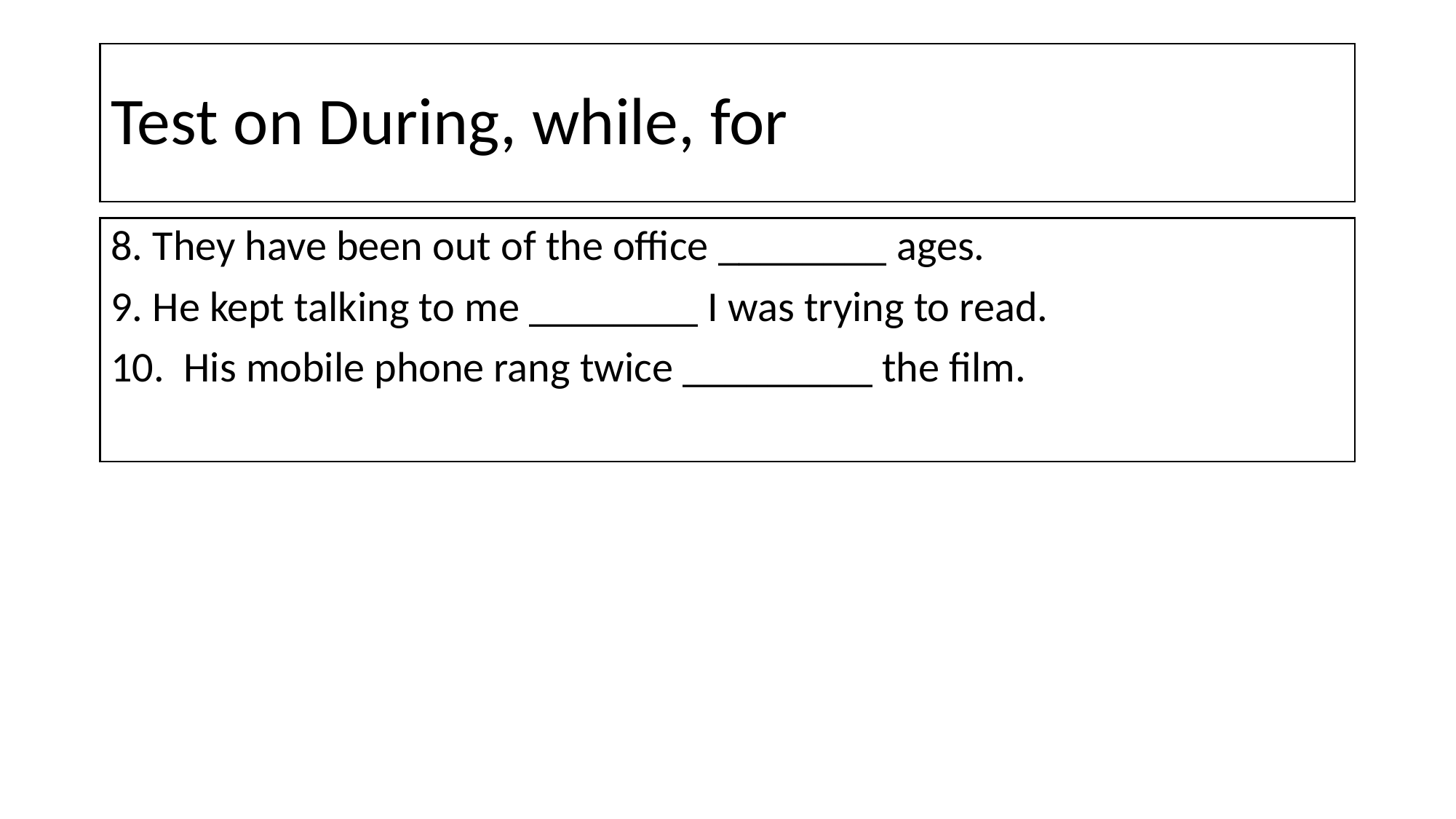

# Test on During, while, for
8. They have been out of the office ________ ages.
9. He kept talking to me ________ I was trying to read.
10.  His mobile phone rang twice _________ the film.